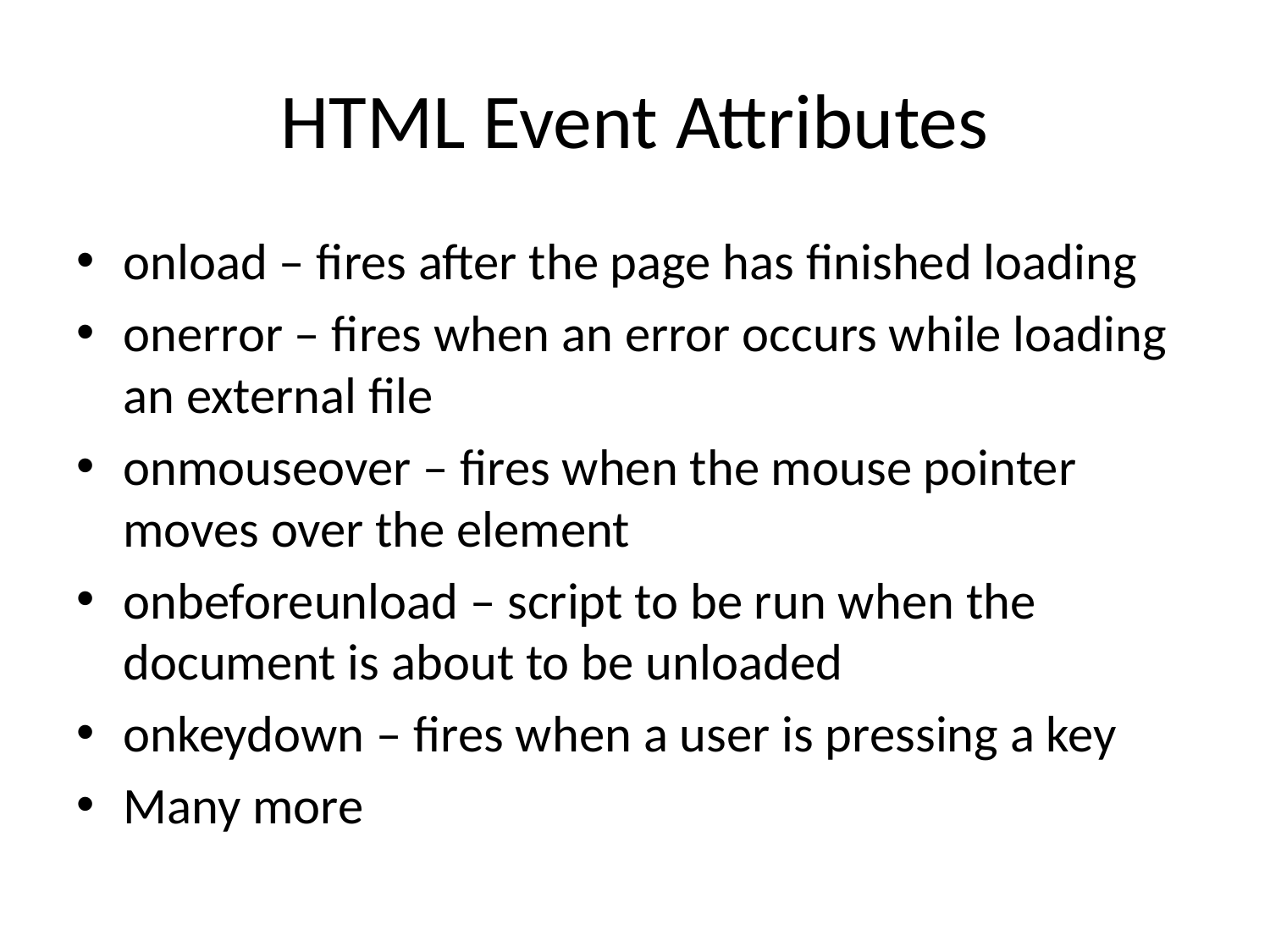

# HTML Event Attributes
onload – fires after the page has finished loading
onerror – fires when an error occurs while loading an external file
onmouseover – fires when the mouse pointer moves over the element
onbeforeunload – script to be run when the document is about to be unloaded
onkeydown – fires when a user is pressing a key
Many more